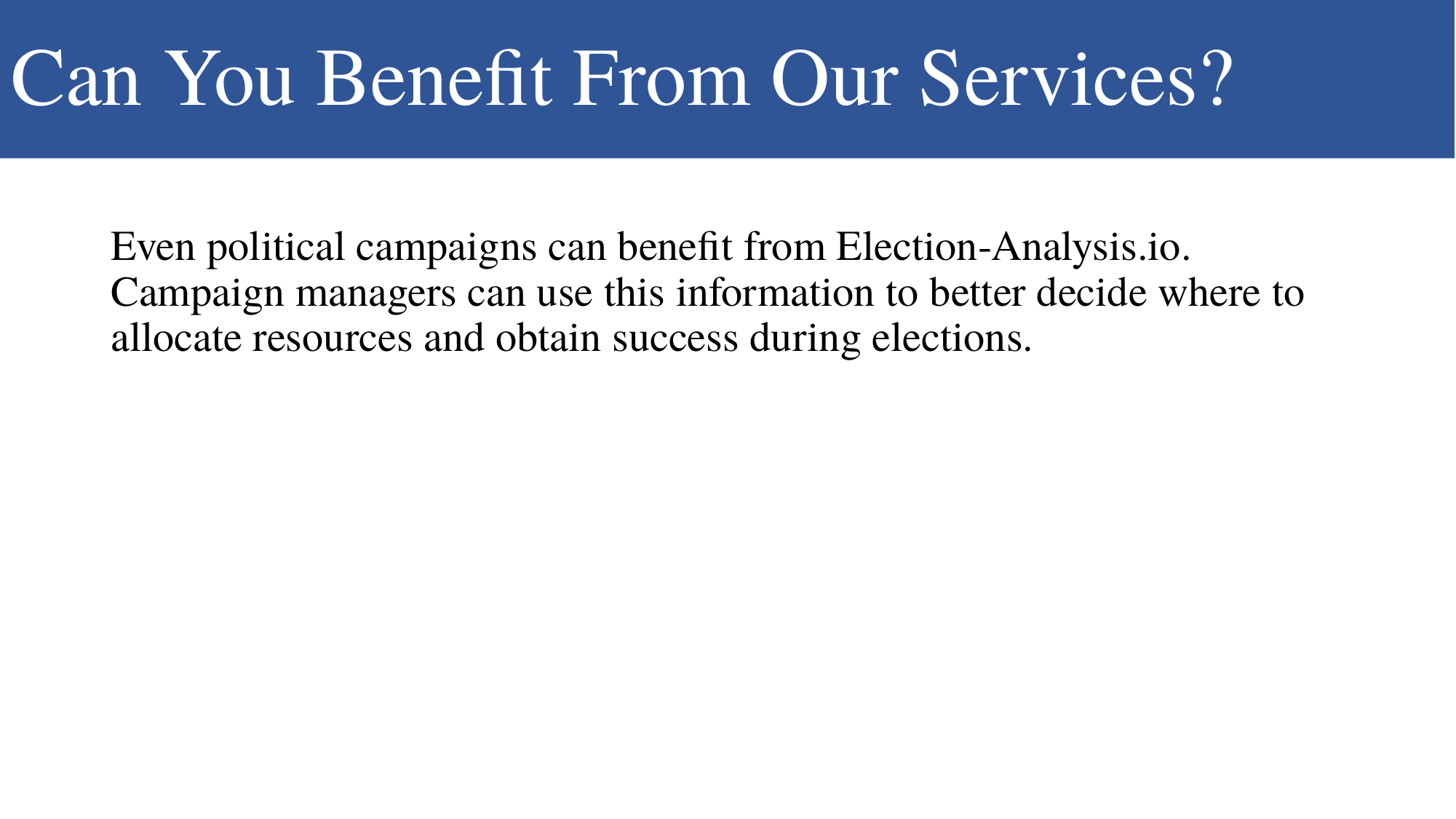

# Can You Benefit From Our Services?
Even political campaigns can benefit from Election-Analysis.io. Campaign managers can use this information to better decide where to allocate resources and obtain success during elections.